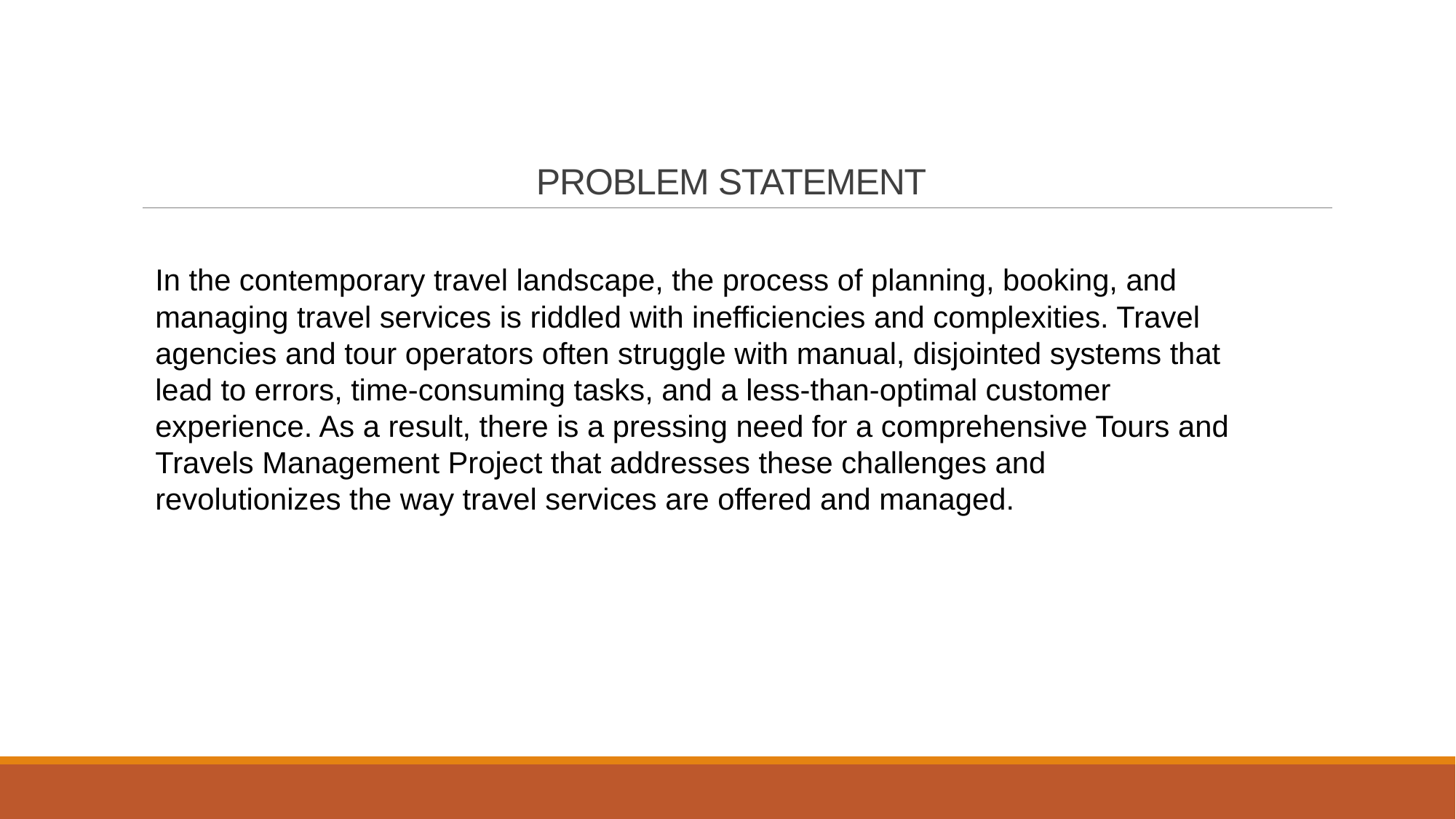

# PROBLEM STATEMENT
In the contemporary travel landscape, the process of planning, booking, and managing travel services is riddled with inefficiencies and complexities. Travel agencies and tour operators often struggle with manual, disjointed systems that lead to errors, time-consuming tasks, and a less-than-optimal customer experience. As a result, there is a pressing need for a comprehensive Tours and Travels Management Project that addresses these challenges and revolutionizes the way travel services are offered and managed.